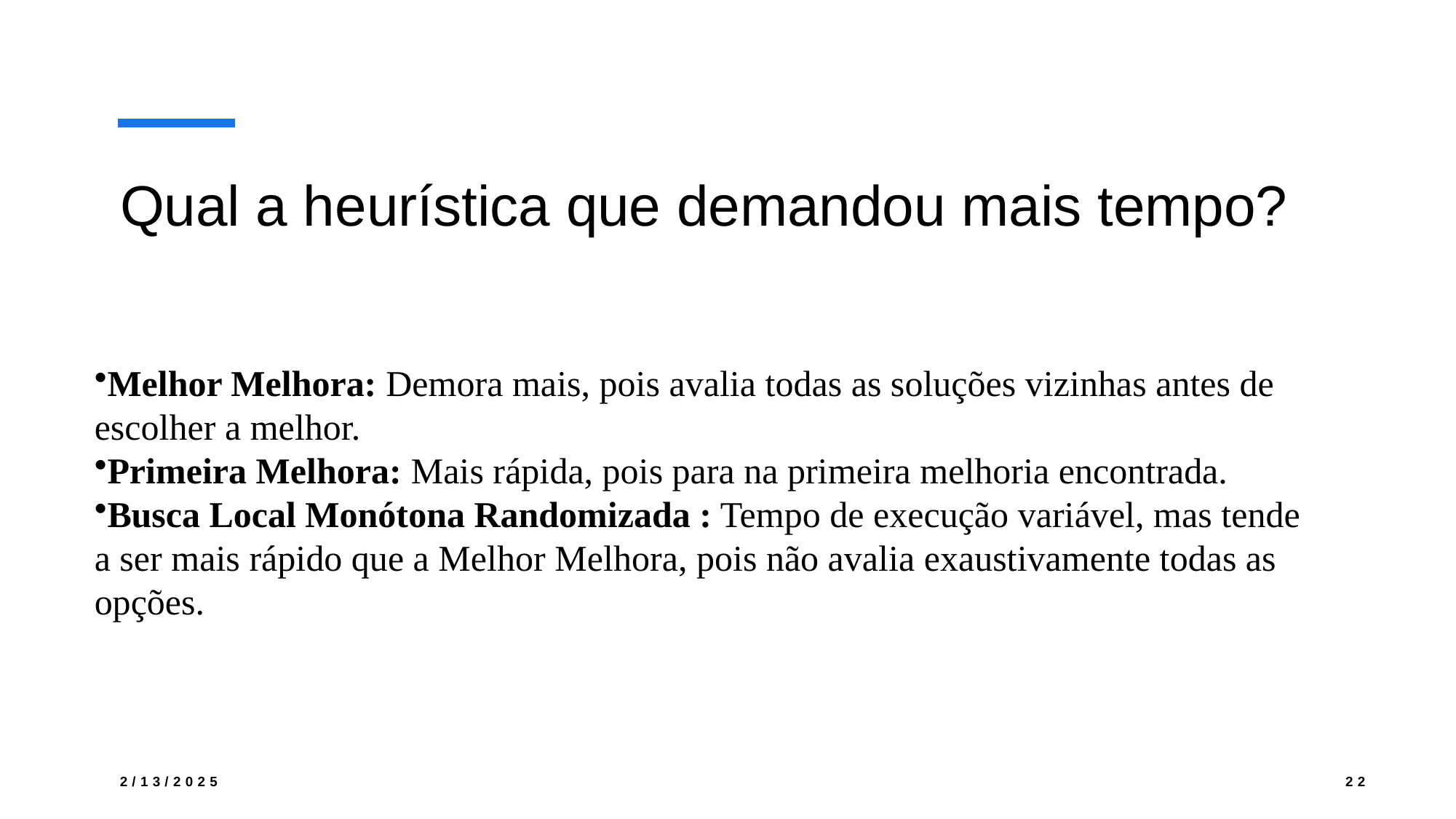

# Qual a heurística que demandou mais tempo?
Melhor Melhora: Demora mais, pois avalia todas as soluções vizinhas antes de escolher a melhor.
Primeira Melhora: Mais rápida, pois para na primeira melhoria encontrada.
Busca Local Monótona Randomizada : Tempo de execução variável, mas tende a ser mais rápido que a Melhor Melhora, pois não avalia exaustivamente todas as opções.
2/13/2025

22